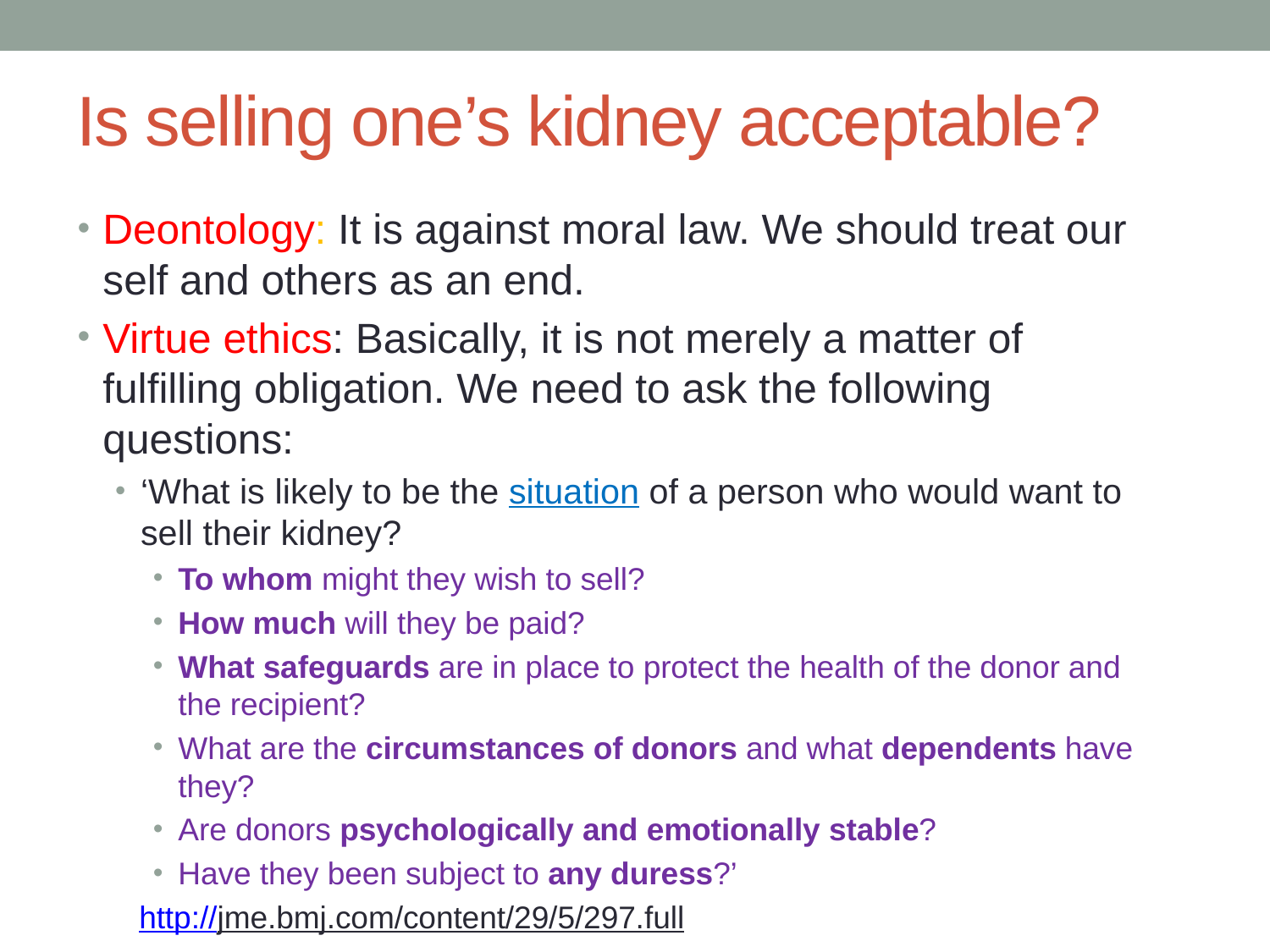

# Is selling one’s kidney acceptable?
Deontology: It is against moral law. We should treat our self and others as an end.
Virtue ethics: Basically, it is not merely a matter of fulfilling obligation. We need to ask the following questions:
‘What is likely to be the situation of a person who would want to sell their kidney?
To whom might they wish to sell?
How much will they be paid?
What safeguards are in place to protect the health of the donor and the recipient?
What are the circumstances of donors and what dependents have they?
Are donors psychologically and emotionally stable?
Have they been subject to any duress?’
http://jme.bmj.com/content/29/5/297.full